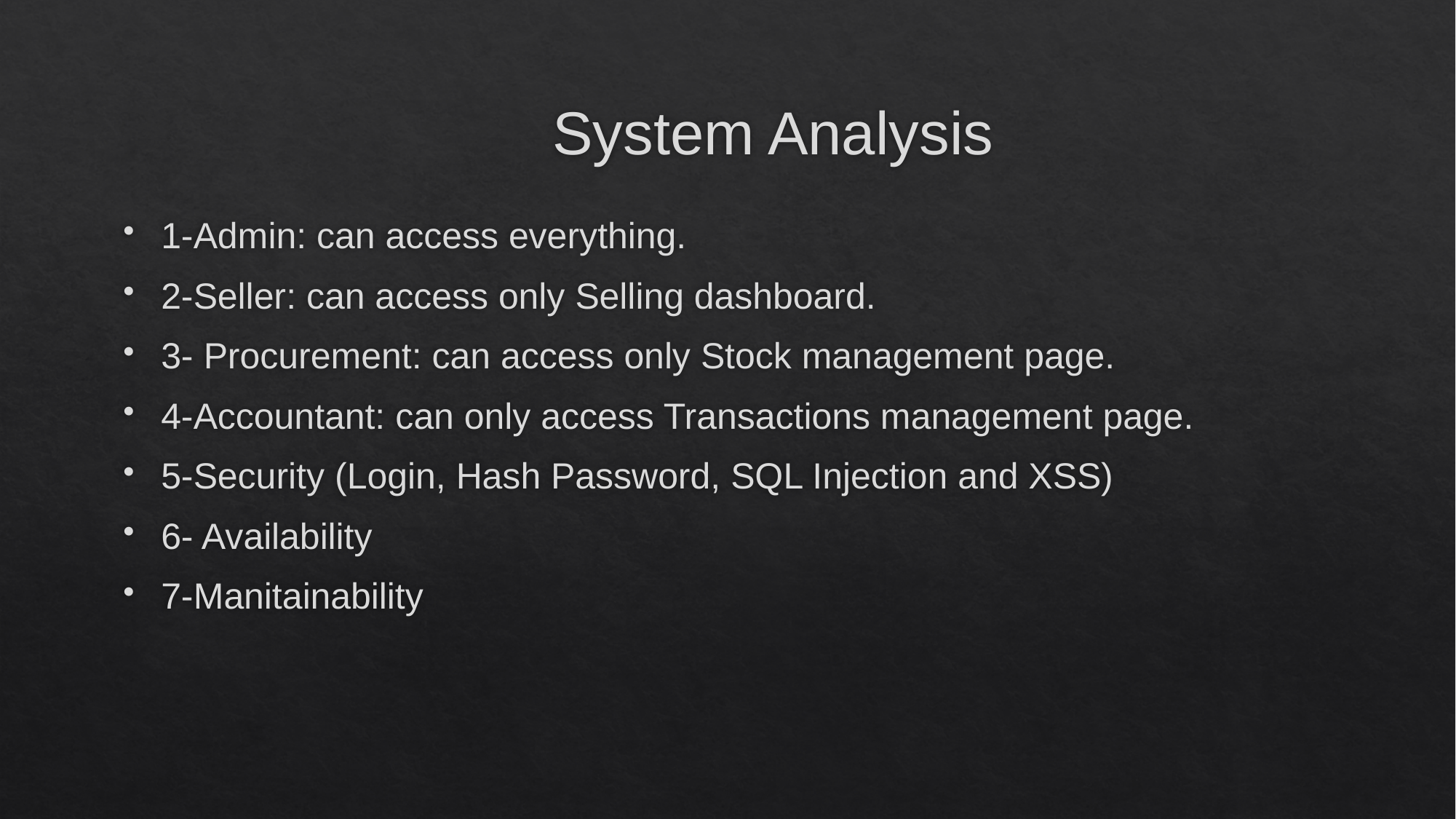

# System Analysis
1-Admin: can access everything.
2-Seller: can access only Selling dashboard.
3- Procurement: can access only Stock management page.
4-Accountant: can only access Transactions management page.
5-Security (Login, Hash Password, SQL Injection and XSS)
6- Availability
7-Manitainability